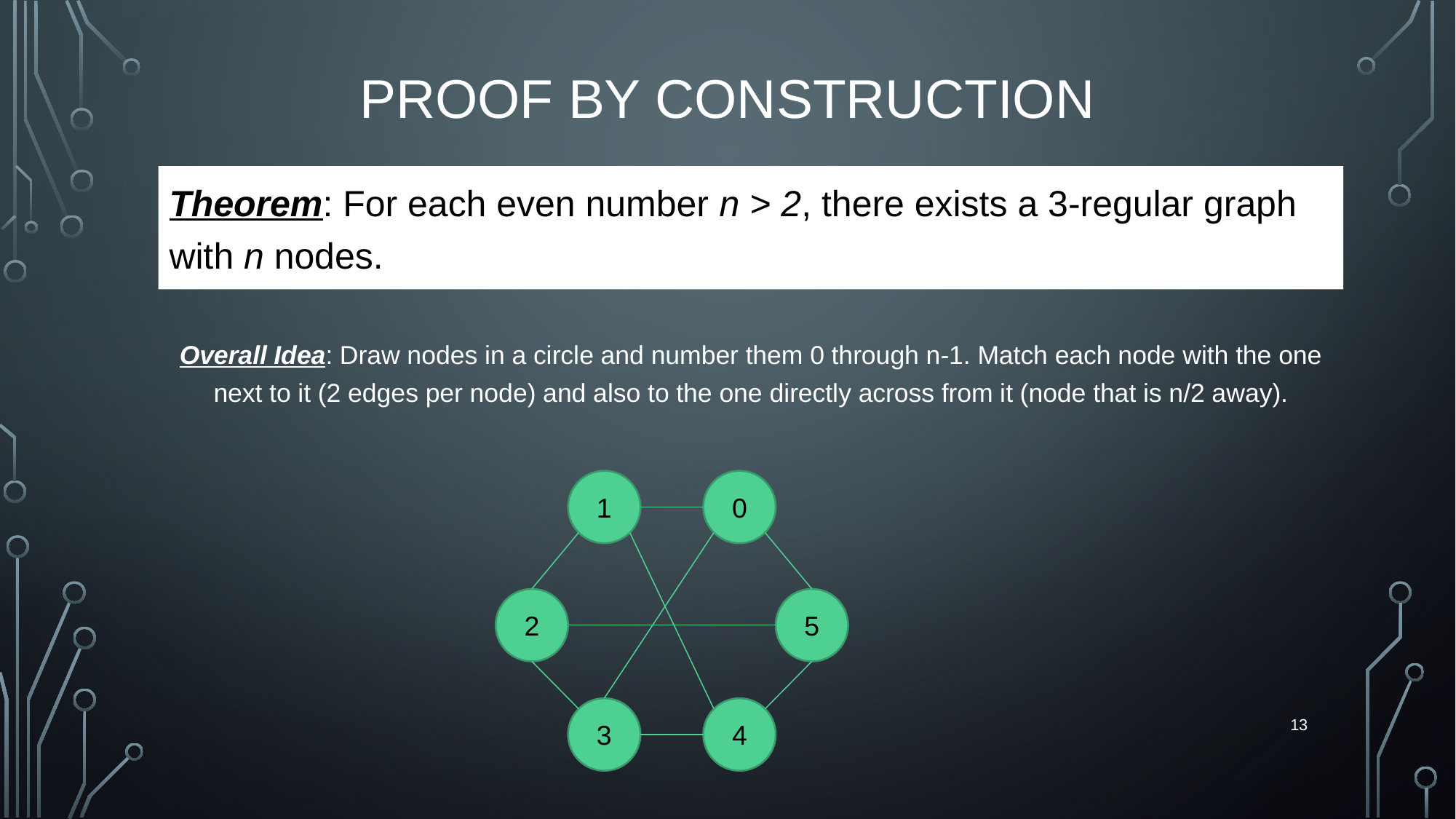

# Proof By Construction
Theorem: For each even number n > 2, there exists a 3-regular graph with n nodes.

Overall Idea: Draw nodes in a circle and number them 0 through n-1. Match each node with the one next to it (2 edges per node) and also to the one directly across from it (node that is n/2 away).
1
0
5
2
4
3
13